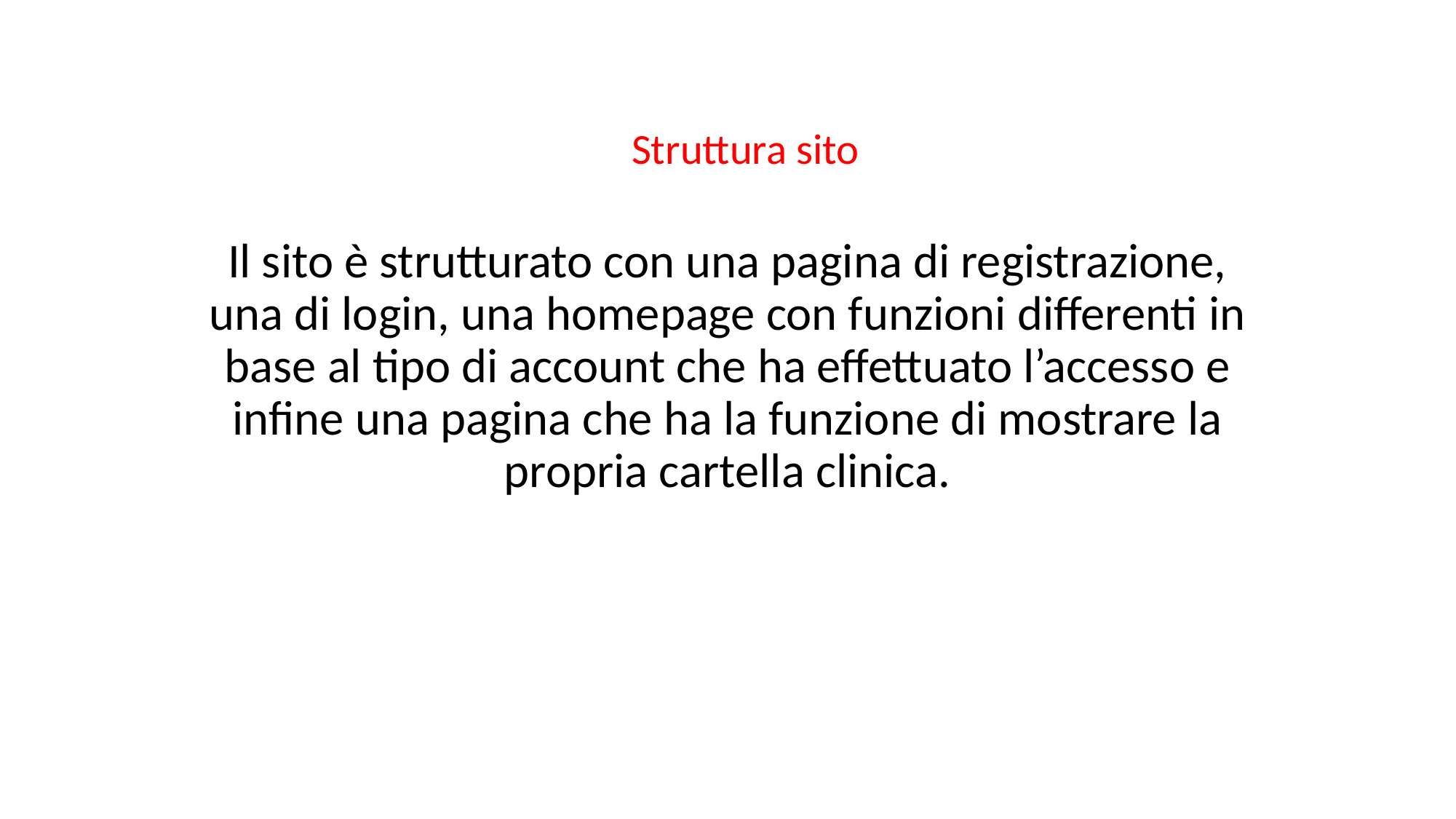

# Struttura sito
Il sito è strutturato con una pagina di registrazione, una di login, una homepage con funzioni differenti in base al tipo di account che ha effettuato l’accesso e infine una pagina che ha la funzione di mostrare la propria cartella clinica.